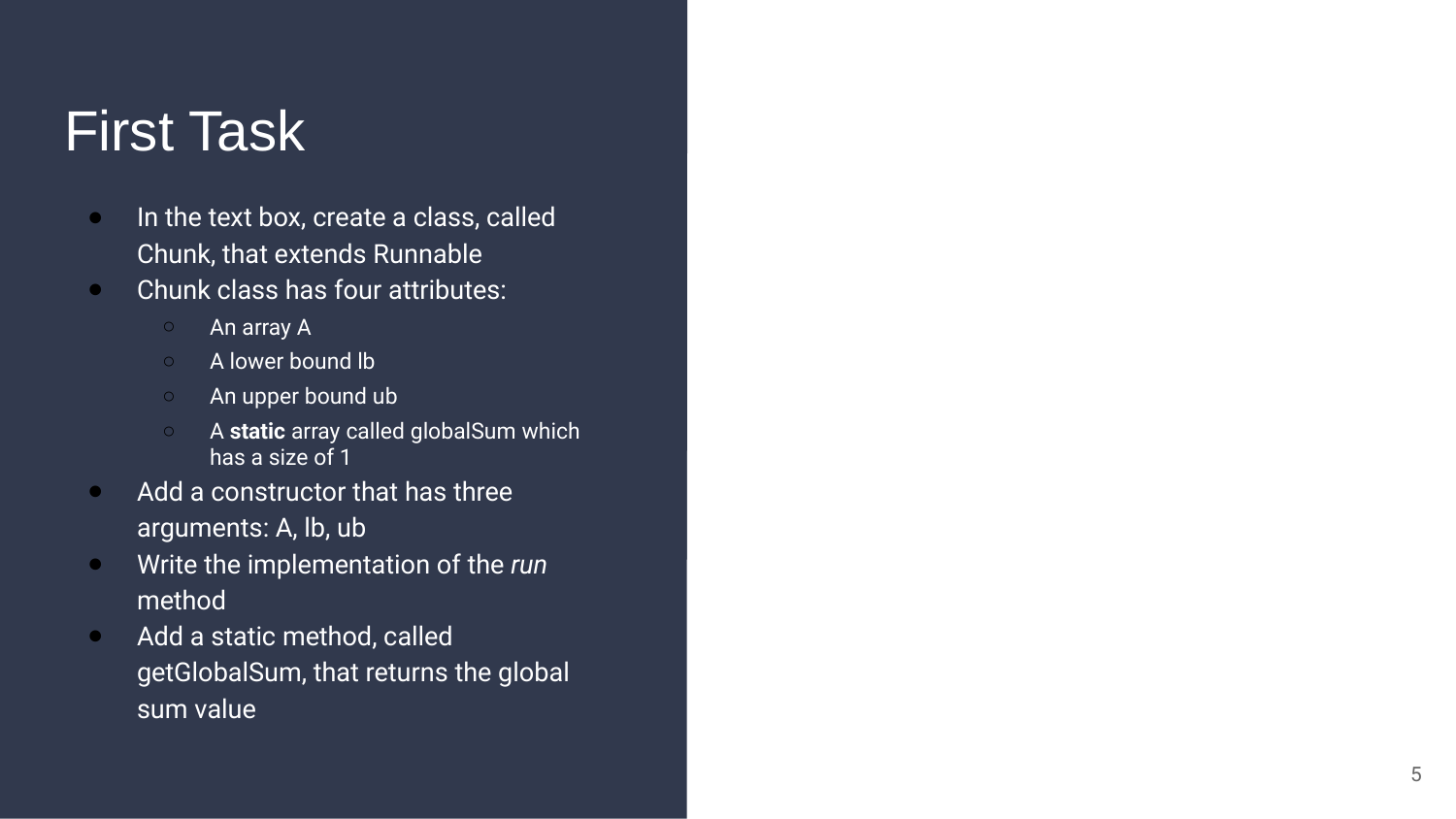

# First Task
In the text box, create a class, called Chunk, that extends Runnable
Chunk class has four attributes:
An array A
A lower bound lb
An upper bound ub
A static array called globalSum which has a size of 1
Add a constructor that has three arguments: A, lb, ub
Write the implementation of the run method
Add a static method, called getGlobalSum, that returns the global sum value

5